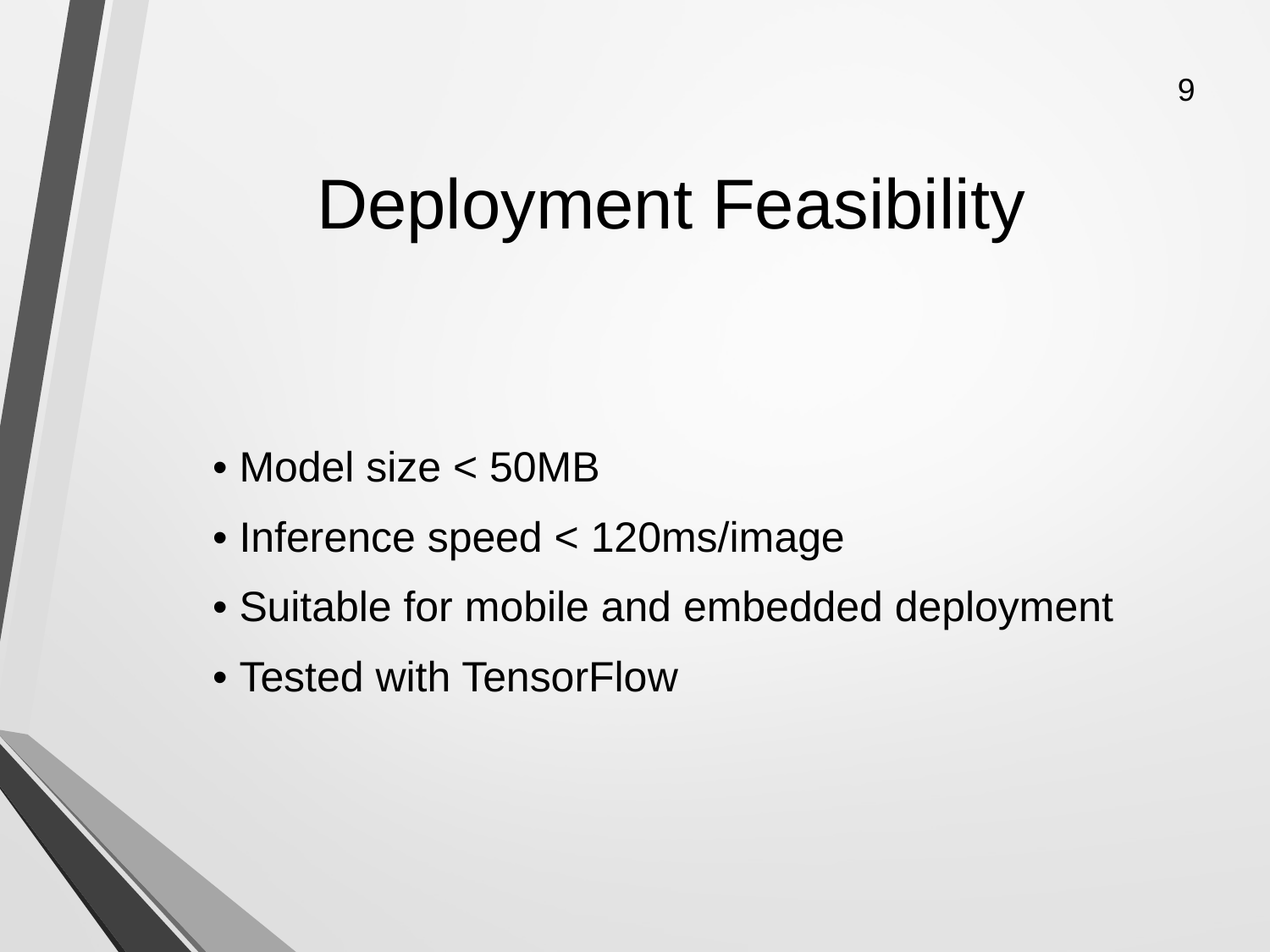

# Deployment Feasibility
9
• Model size < 50MB
• Inference speed < 120ms/image
• Suitable for mobile and embedded deployment
• Tested with TensorFlow